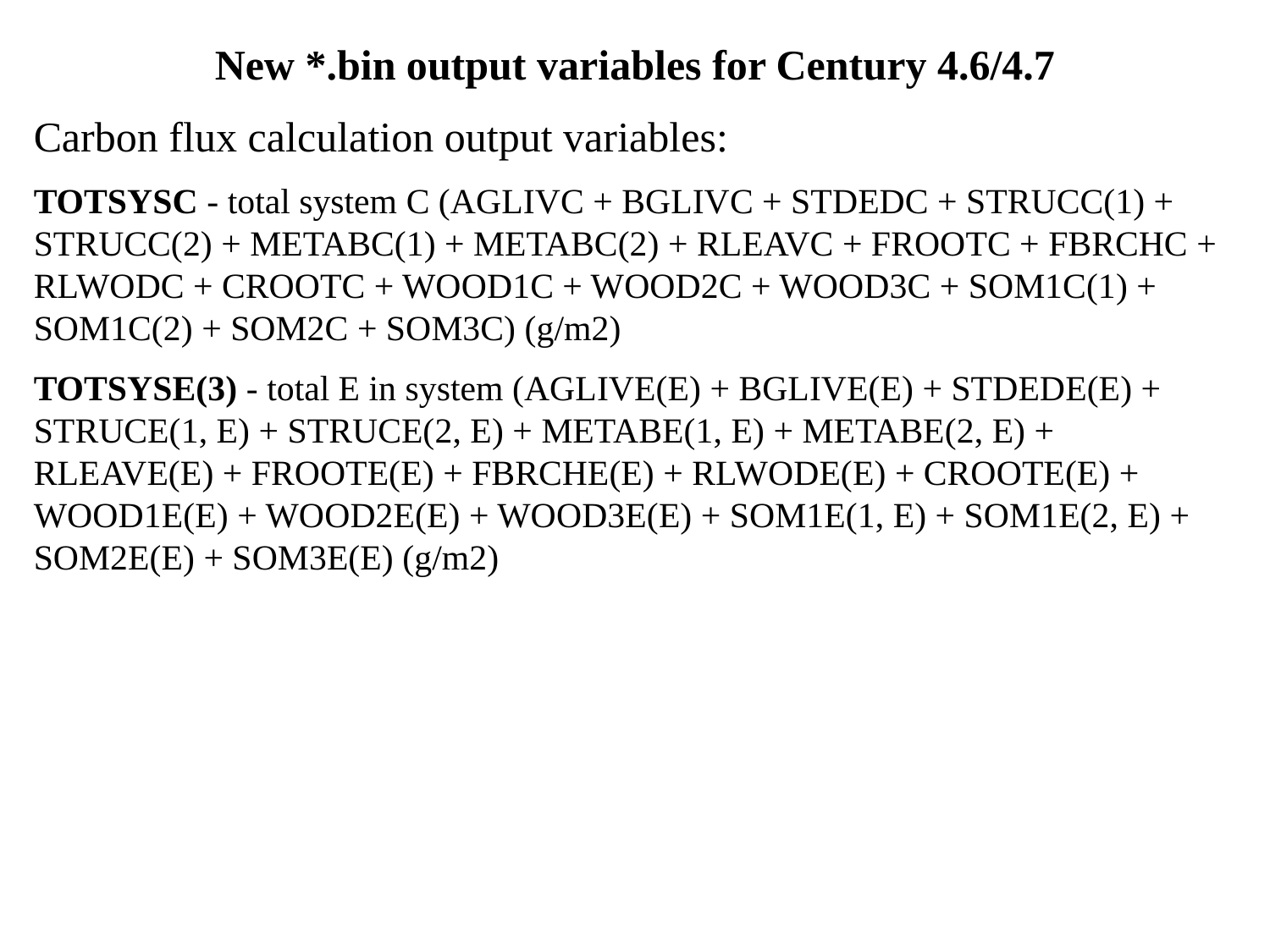

New *.bin output variables for Century 4.6/4.7
Carbon flux calculation output variables:
TOTSYSC - total system C (AGLIVC + BGLIVC + STDEDC + STRUCC(1) + STRUCC(2) + METABC(1) + METABC(2) + RLEAVC + FROOTC + FBRCHC + RLWODC + CROOTC + WOOD1C + WOOD2C + WOOD3C + SOM1C(1) + SOM1C(2) + SOM2C + SOM3C) (g/m2)
TOTSYSE(3) - total E in system (AGLIVE(E) + BGLIVE(E) + STDEDE(E) + STRUCE(1, E) + STRUCE(2, E) + METABE(1, E) + METABE(2, E) + RLEAVE(E) + FROOTE(E) + FBRCHE(E) + RLWODE(E) + CROOTE(E) + WOOD1E(E) + WOOD2E(E) + WOOD3E(E) + SOM1E(1, E) + SOM1E(2, E) + SOM2E(E) + SOM3E(E) (g/m2)